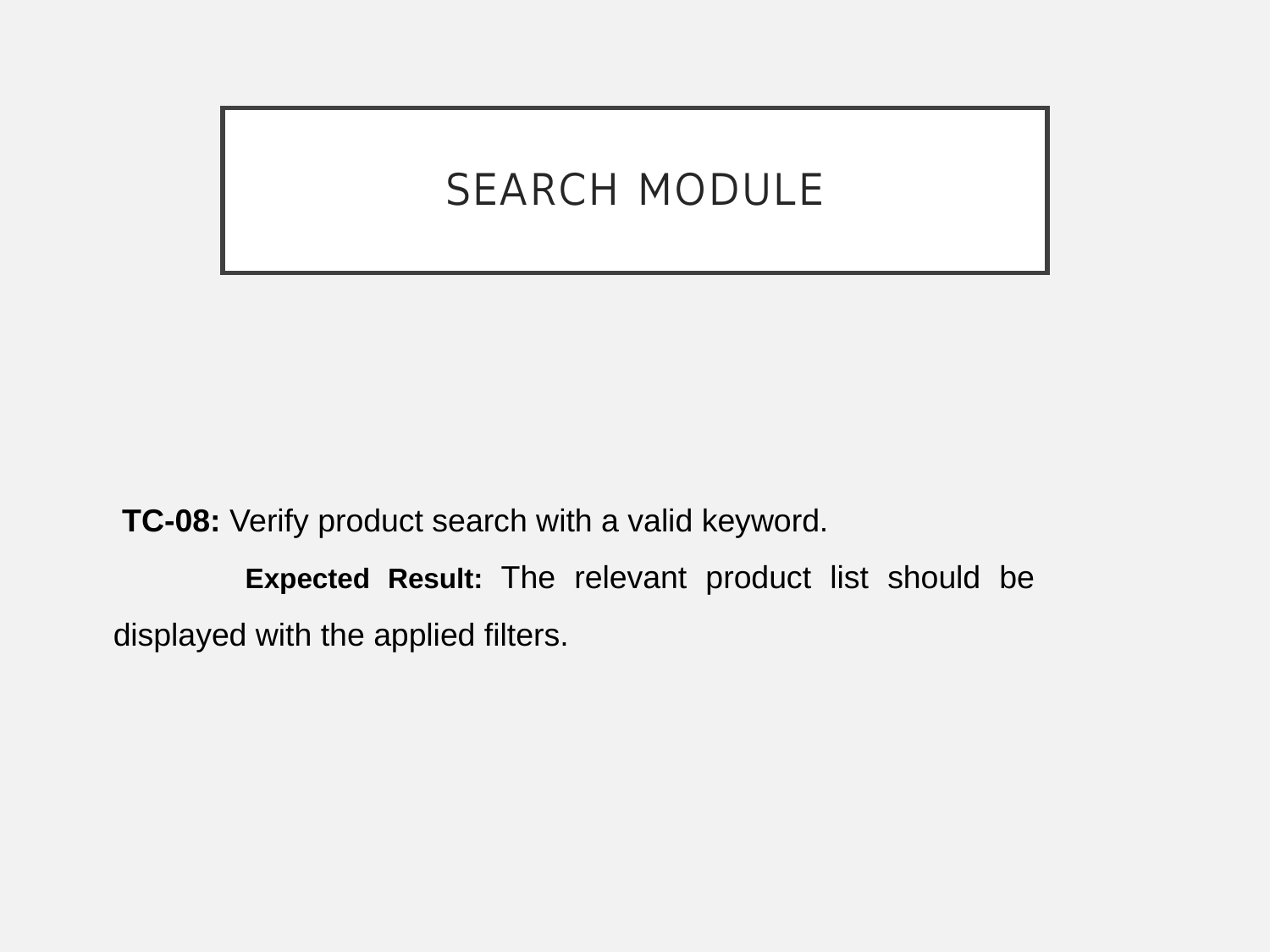

# Search MOdule
 TC-08: Verify product search with a valid keyword.
       Expected Result: The relevant product list should be displayed with the applied filters.